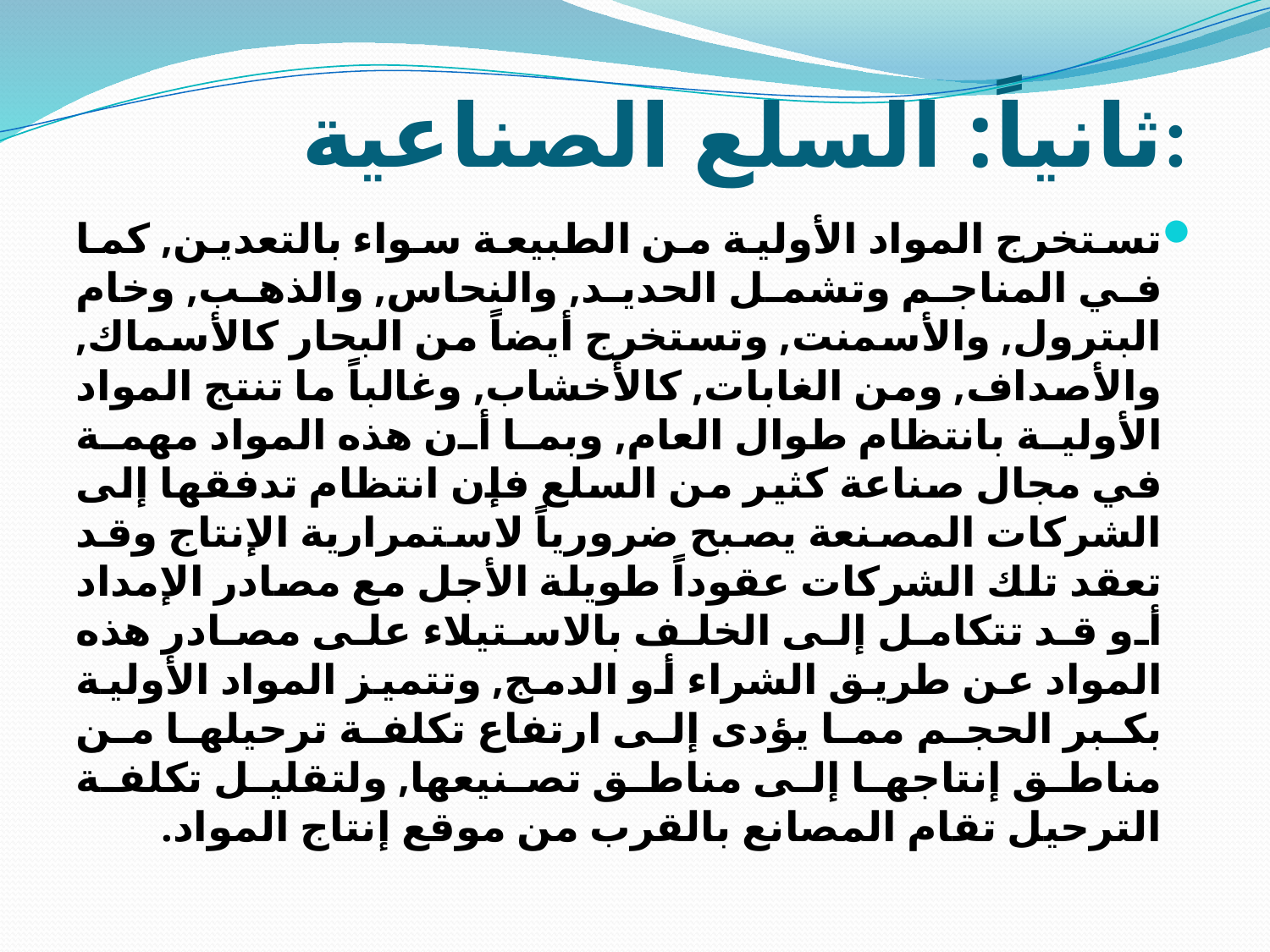

# ثانياً: السلع الصناعية:
تستخرج المواد الأولية من الطبيعة سواء بالتعدين, كما في المناجم وتشمل الحديد, والنحاس, والذهب, وخام البترول, والأسمنت, وتستخرج أيضاً من البحار كالأسماك, والأصداف, ومن الغابات, كالأخشاب, وغالباً ما تنتج المواد الأولية بانتظام طوال العام, وبما أن هذه المواد مهمة في مجال صناعة كثير من السلع فإن انتظام تدفقها إلى الشركات المصنعة يصبح ضرورياً لاستمرارية الإنتاج وقد تعقد تلك الشركات عقوداً طويلة الأجل مع مصادر الإمداد أو قد تتكامل إلى الخلف بالاستيلاء على مصادر هذه المواد عن طريق الشراء أو الدمج, وتتميز المواد الأولية بكبر الحجم مما يؤدى إلى ارتفاع تكلفة ترحيلها من مناطق إنتاجها إلى مناطق تصنيعها, ولتقليل تكلفة الترحيل تقام المصانع بالقرب من موقع إنتاج المواد.